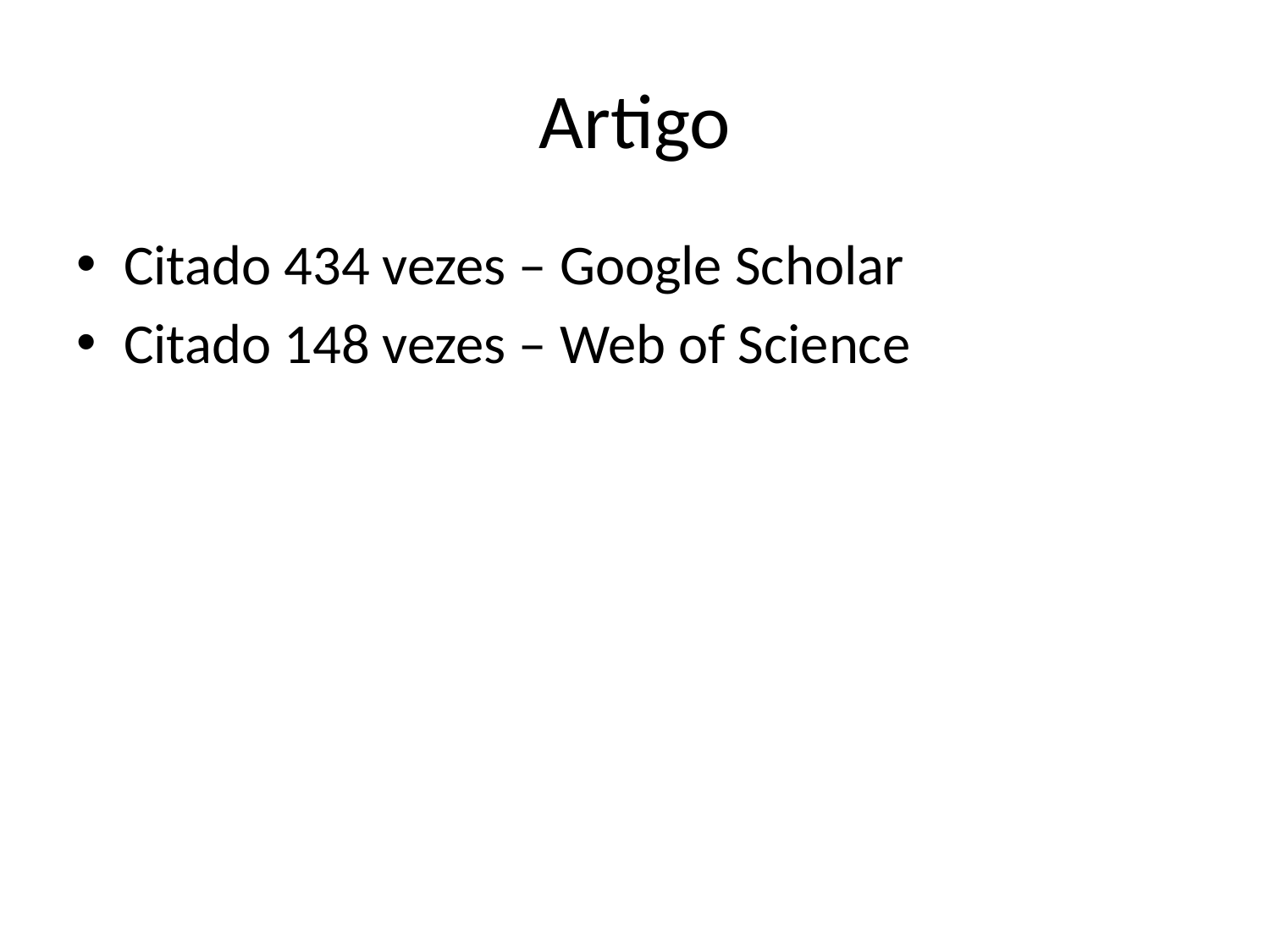

# Artigo
Citado 434 vezes – Google Scholar
Citado 148 vezes – Web of Science